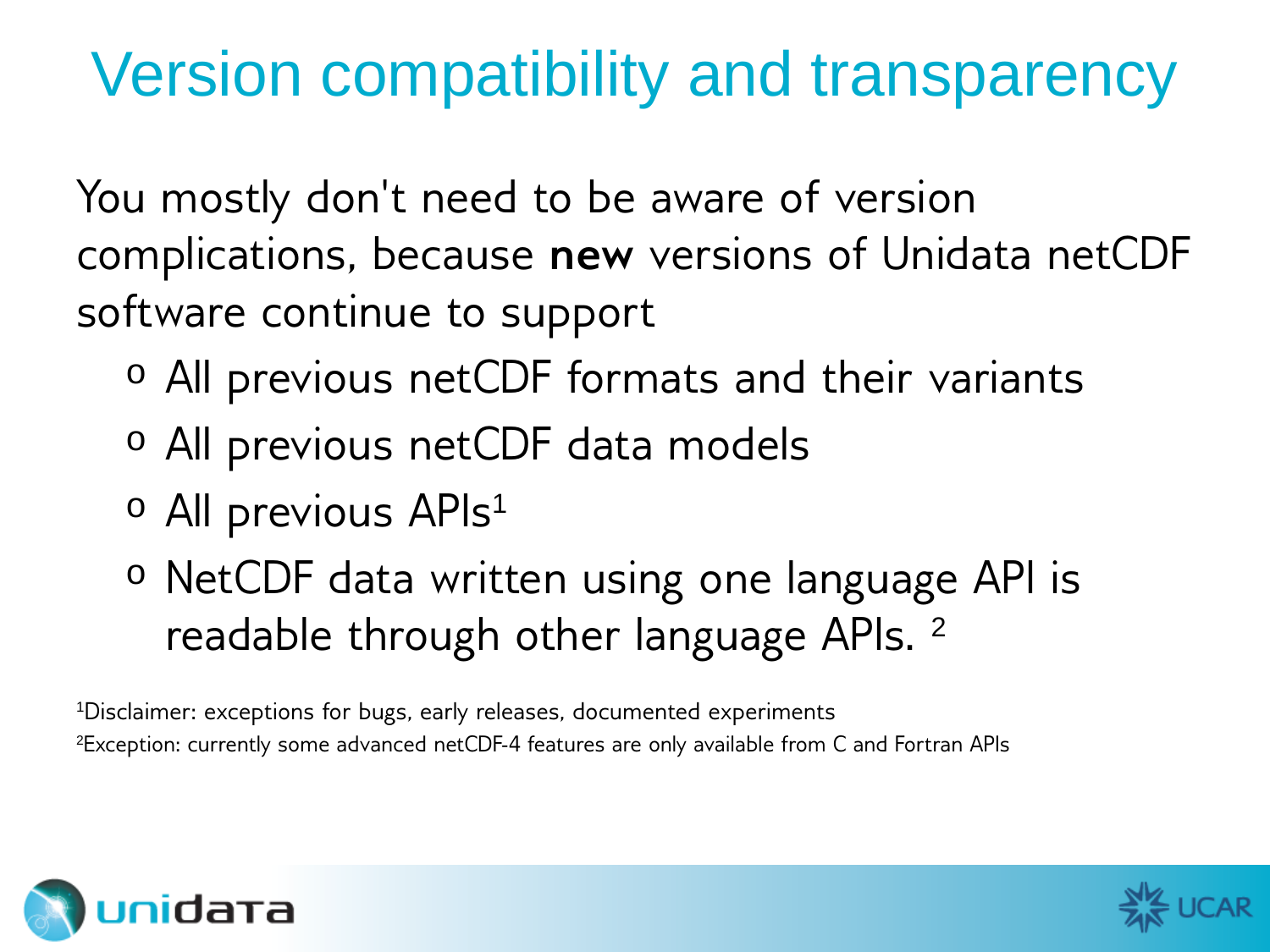

# Version compatibility and transparency
You mostly don't need to be aware of version complications, because new versions of Unidata netCDF software continue to support
All previous netCDF formats and their variants
All previous netCDF data models
All previous APIs1
NetCDF data written using one language API is readable through other language APIs. 2

1Disclaimer: exceptions for bugs, early releases, documented experiments
2Exception: currently some advanced netCDF-4 features are only available from C and Fortran APIs